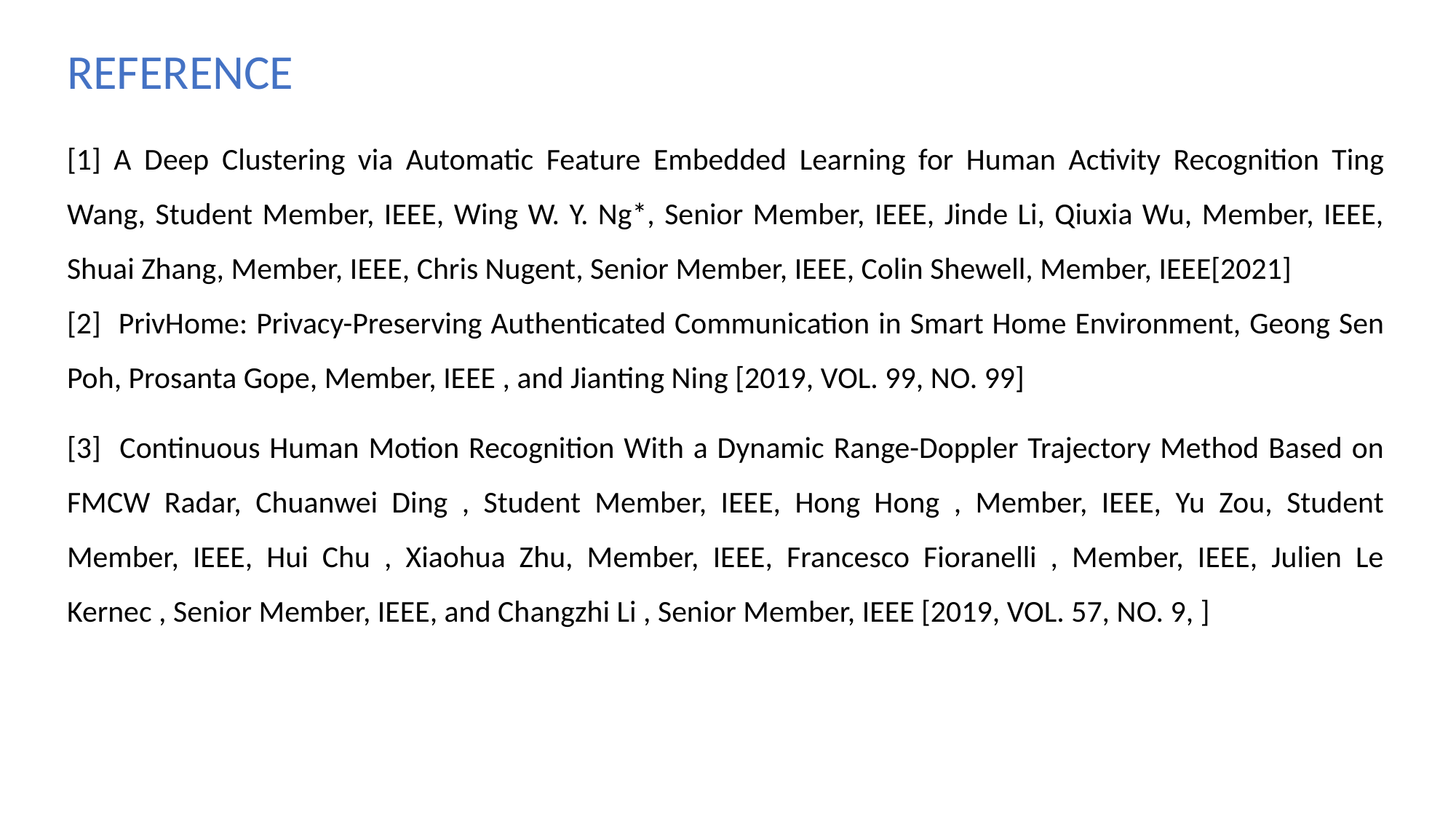

REFERENCE
[1] A Deep Clustering via Automatic Feature Embedded Learning for Human Activity Recognition Ting Wang, Student Member, IEEE, Wing W. Y. Ng*, Senior Member, IEEE, Jinde Li, Qiuxia Wu, Member, IEEE, Shuai Zhang, Member, IEEE, Chris Nugent, Senior Member, IEEE, Colin Shewell, Member, IEEE[2021]
[2]  PrivHome: Privacy-Preserving Authenticated Communication in Smart Home Environment, Geong Sen Poh, Prosanta Gope, Member, IEEE , and Jianting Ning [2019, VOL. 99, NO. 99]
[3]  Continuous Human Motion Recognition With a Dynamic Range-Doppler Trajectory Method Based on FMCW Radar, Chuanwei Ding , Student Member, IEEE, Hong Hong , Member, IEEE, Yu Zou, Student Member, IEEE, Hui Chu , Xiaohua Zhu, Member, IEEE, Francesco Fioranelli , Member, IEEE, Julien Le Kernec , Senior Member, IEEE, and Changzhi Li , Senior Member, IEEE [2019, VOL. 57, NO. 9, ]